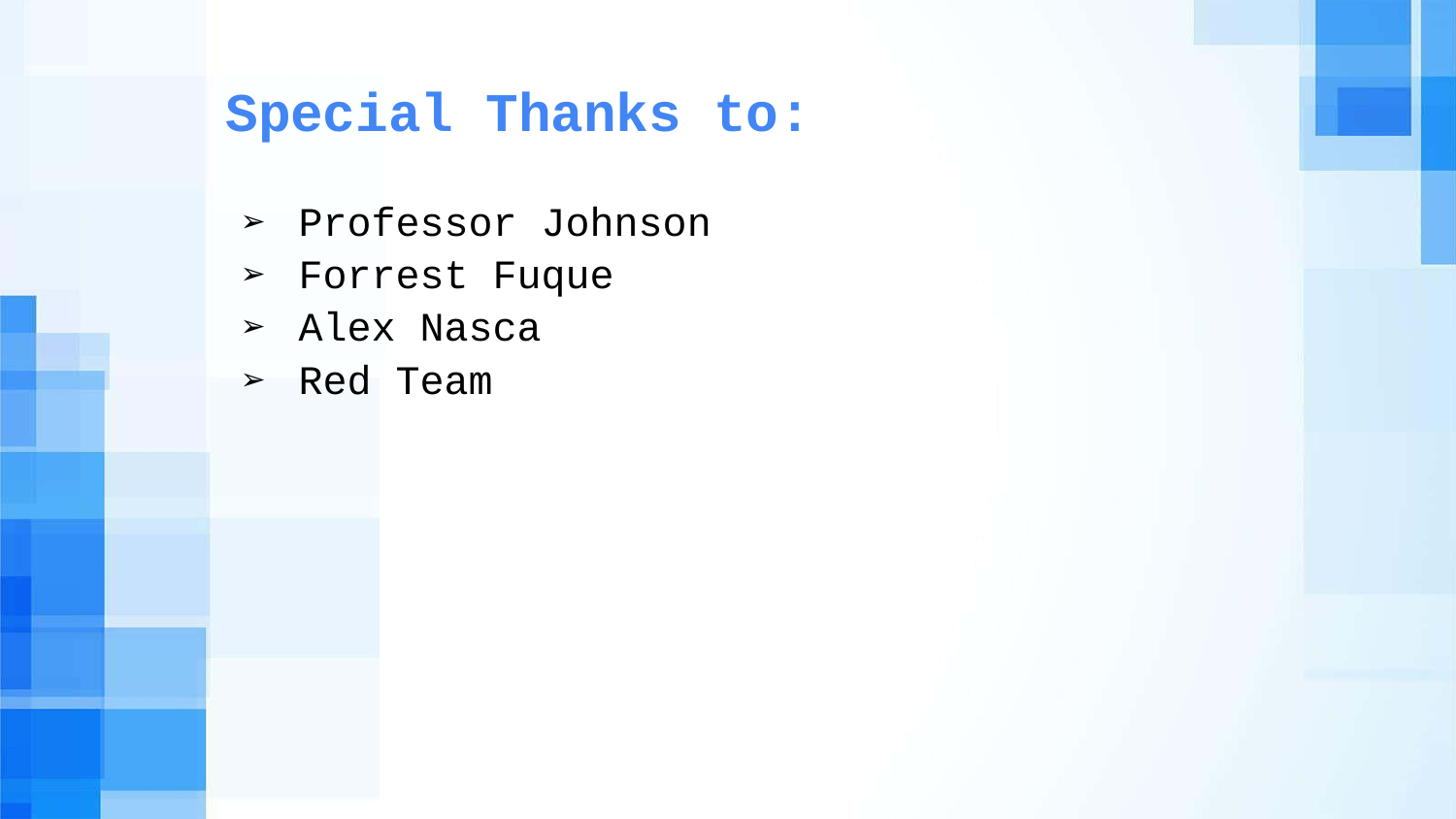

# Special Thanks to:
Professor Johnson
Forrest Fuque
Alex Nasca
Red Team